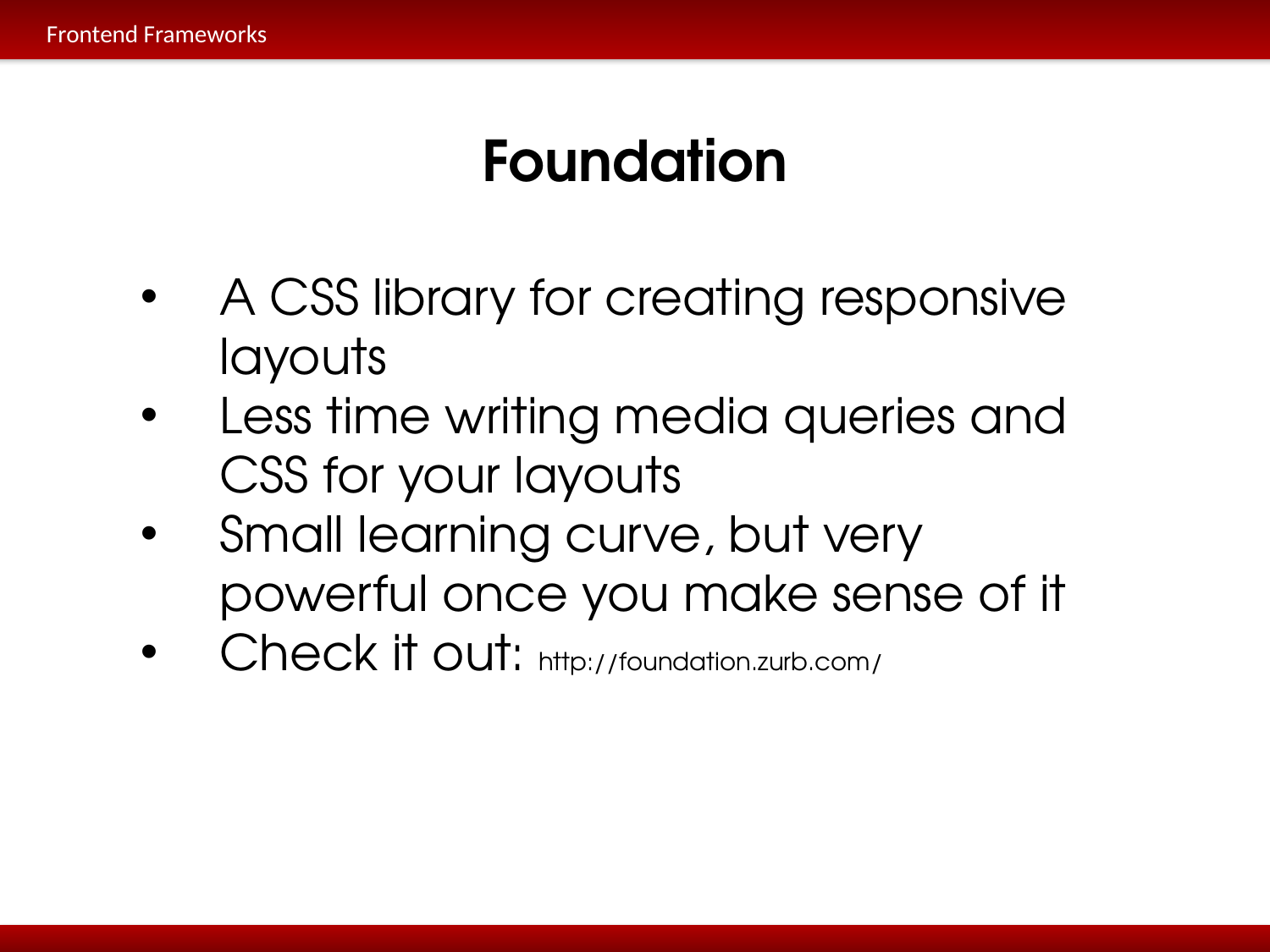

Frontend Frameworks

Foundation

A CSS library for creating responsive layouts
Less time writing media queries and CSS for your layouts
Small learning curve, but very powerful once you make sense of it
Check it out: http://foundation.zurb.com/

Development Tools and Platforms